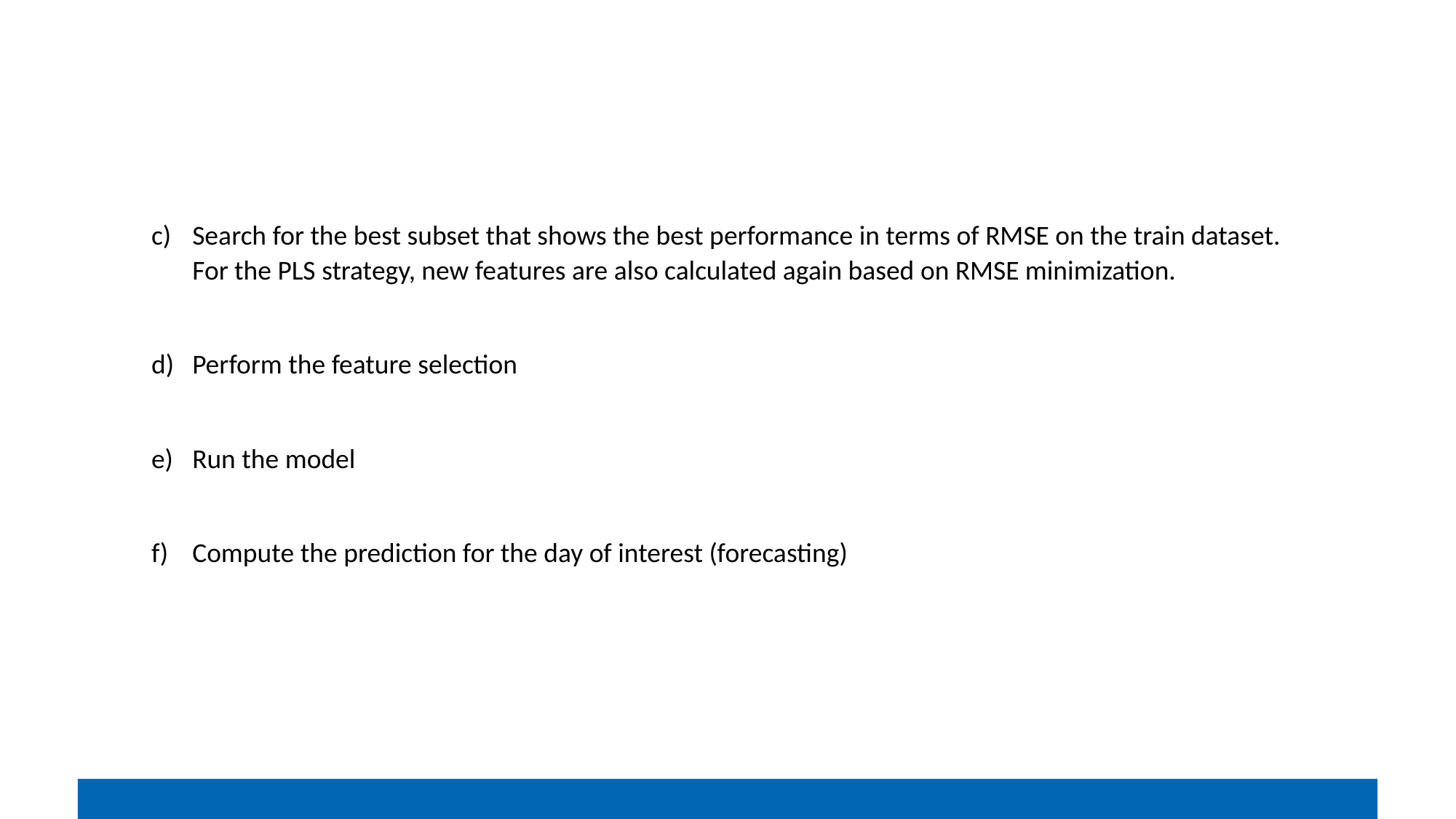

Search for the best subset that shows the best performance in terms of RMSE on the train dataset. For the PLS strategy, new features are also calculated again based on RMSE minimization.

Perform the feature selection

Run the model

Compute the prediction for the day of interest (forecasting)